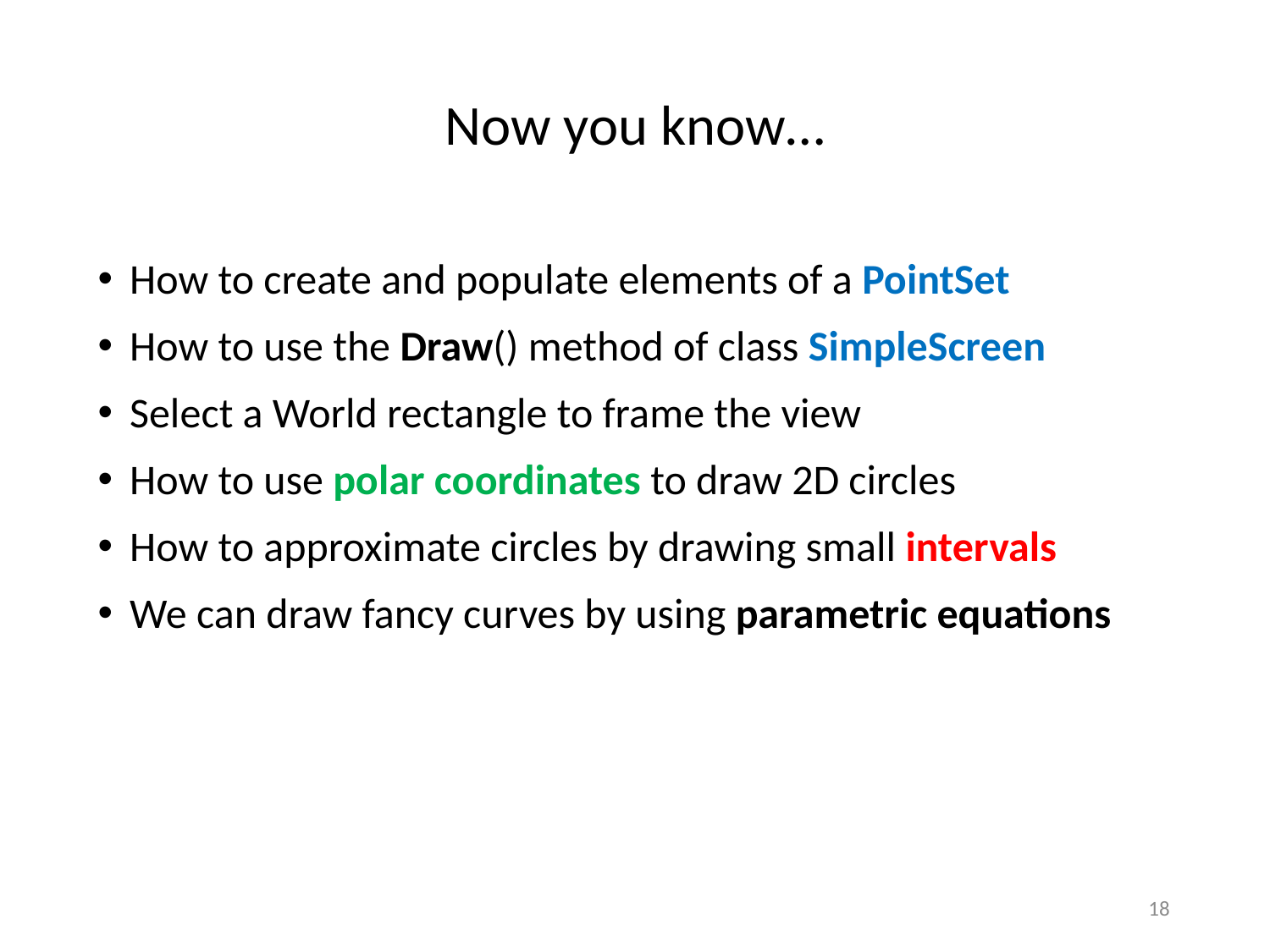

# Now you know…
How to create and populate elements of a PointSet
How to use the Draw() method of class SimpleScreen
Select a World rectangle to frame the view
How to use polar coordinates to draw 2D circles
How to approximate circles by drawing small intervals
We can draw fancy curves by using parametric equations
18